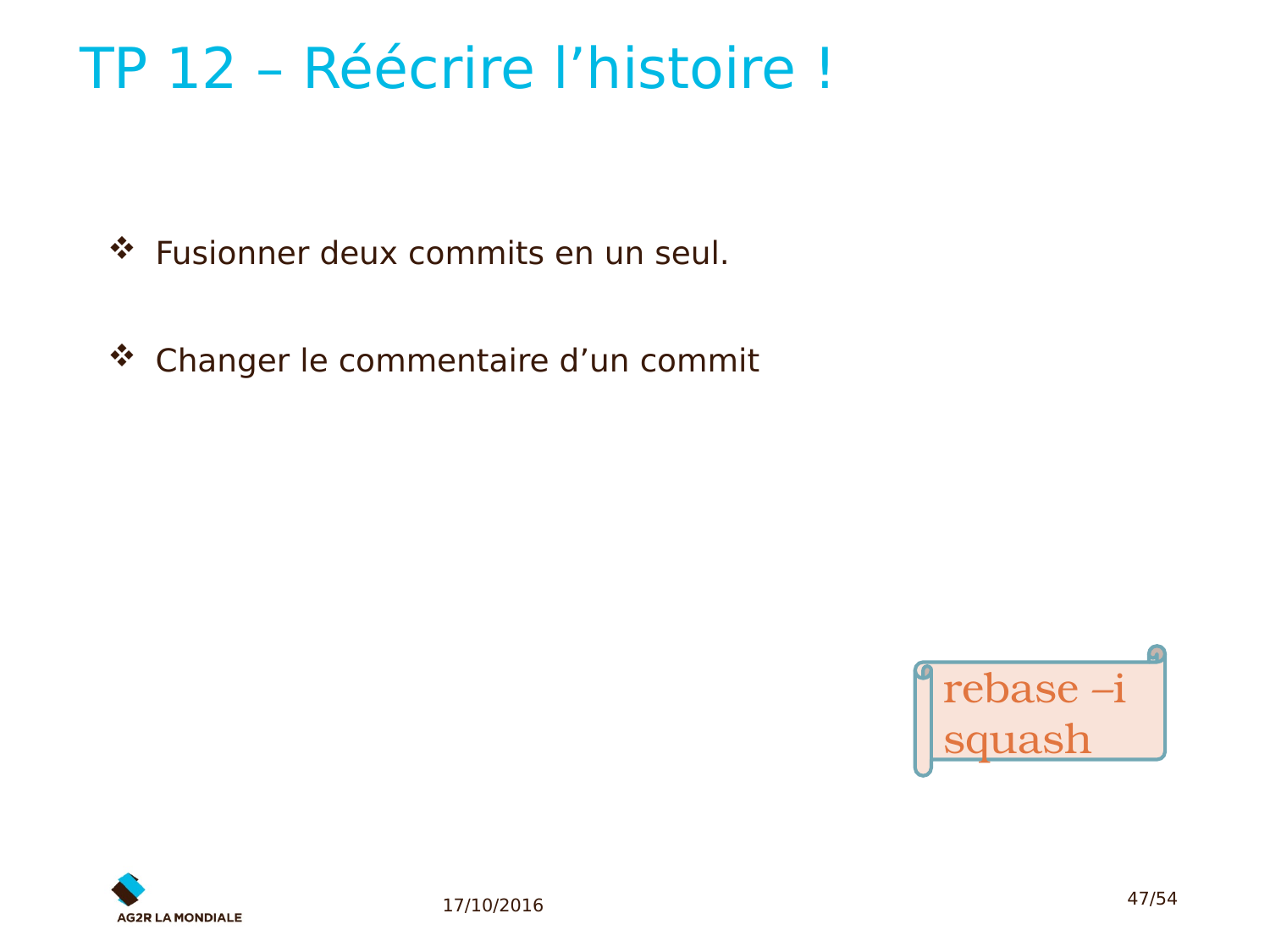

# TP 12 – Réécrire l’histoire !
Fusionner deux commits en un seul.

Changer le commentaire d’un commit

rebase –i
squash
17/10/2016
47/54